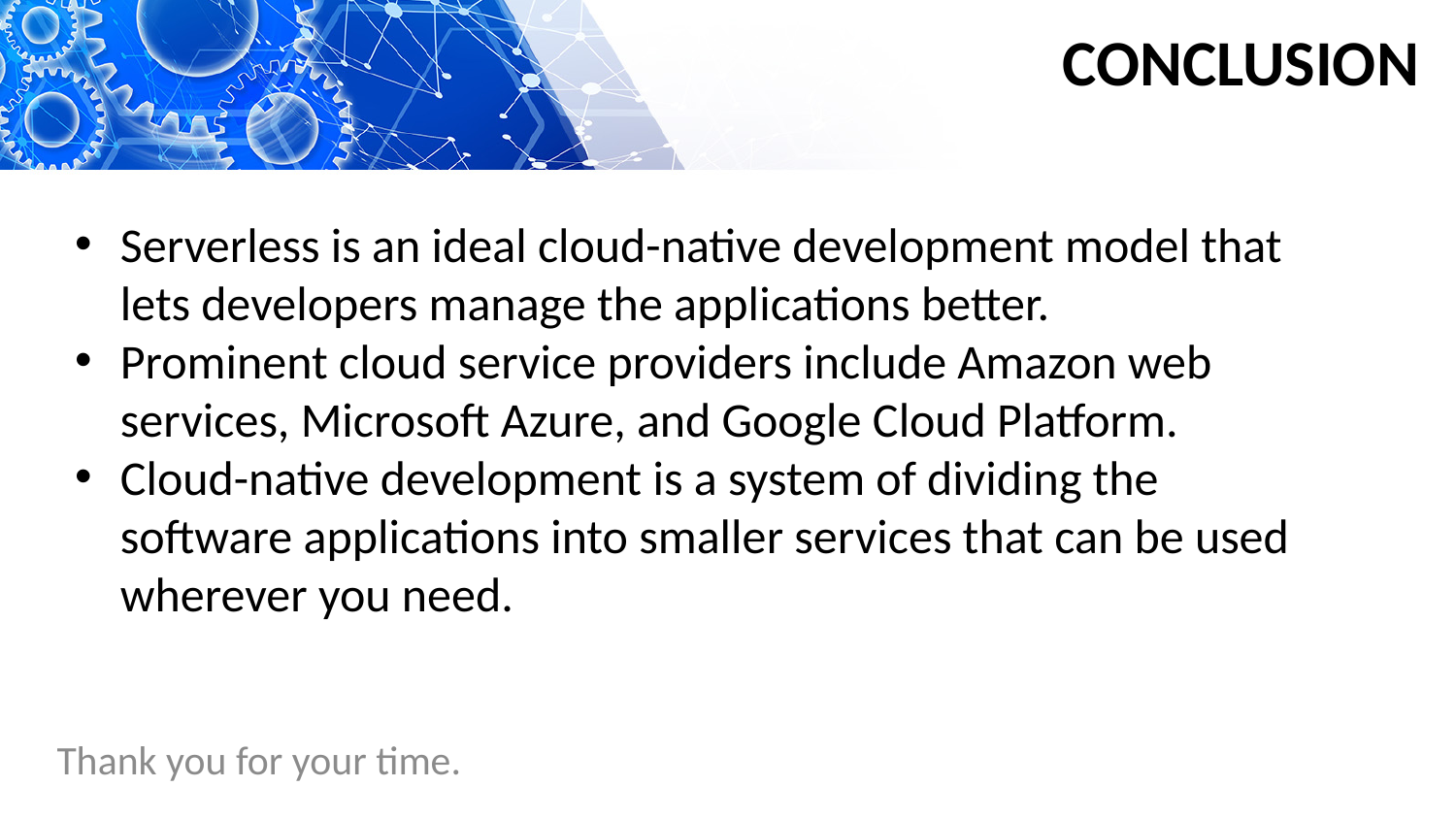

# Conclusion
Serverless is an ideal cloud-native development model that lets developers manage the applications better.
Prominent cloud service providers include Amazon web services, Microsoft Azure, and Google Cloud Platform.
Cloud-native development is a system of dividing the software applications into smaller services that can be used wherever you need.

Thank you for your time.